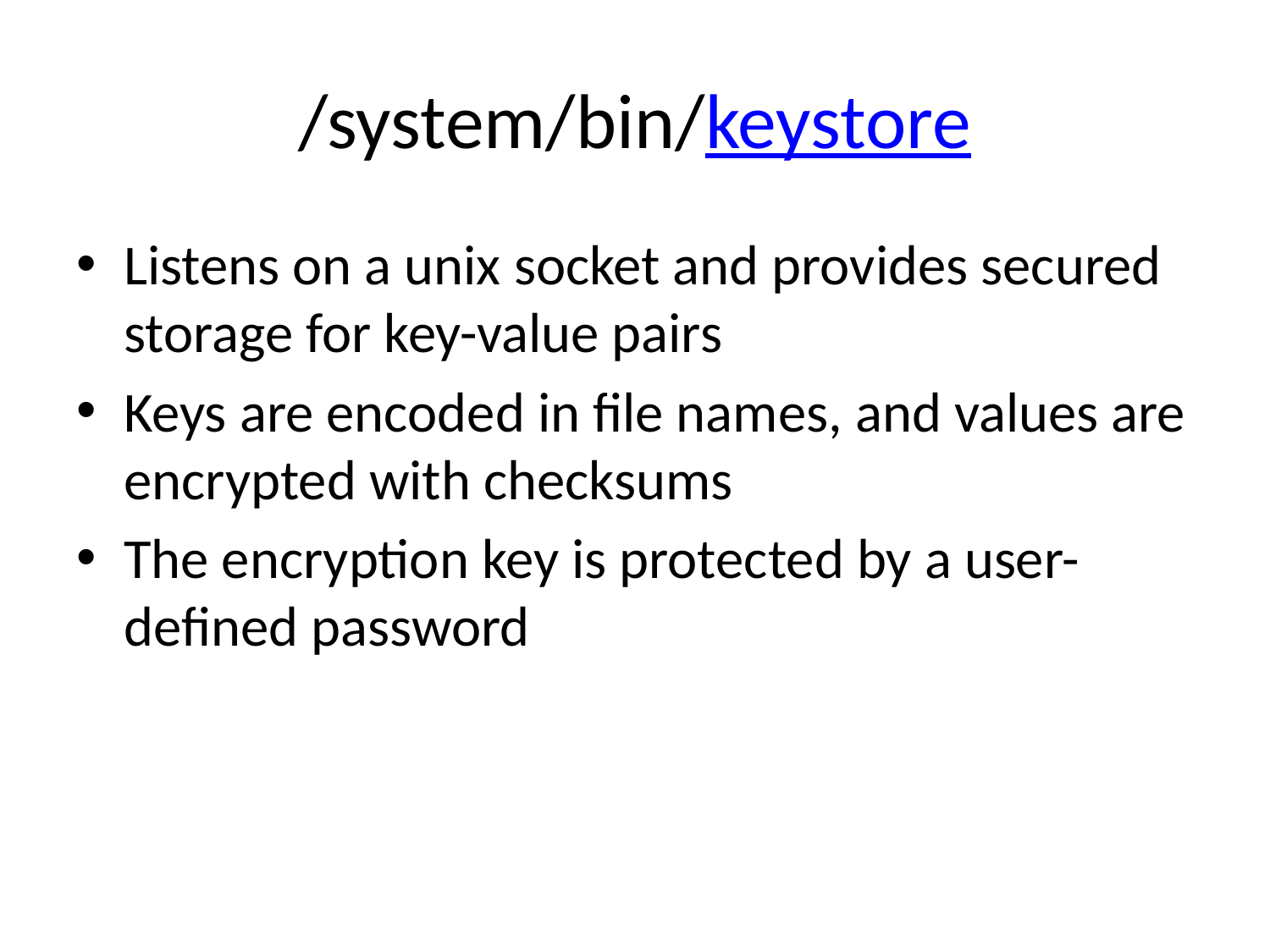

# /system/bin/keystore
Listens on a unix socket and provides secured storage for key-value pairs
Keys are encoded in file names, and values are encrypted with checksums
The encryption key is protected by a user-defined password